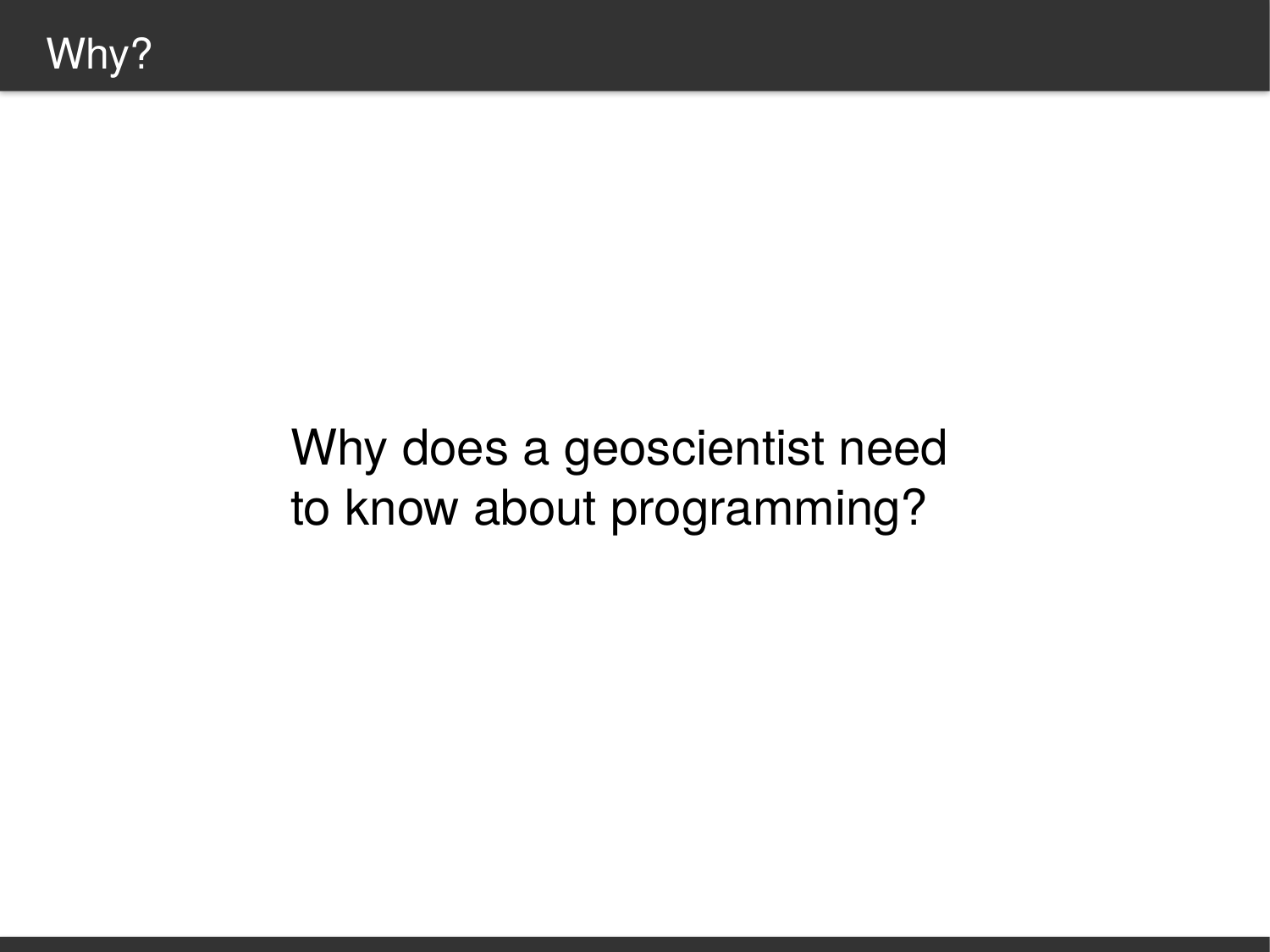

Why?
Why does a geoscientist need to know about programming?